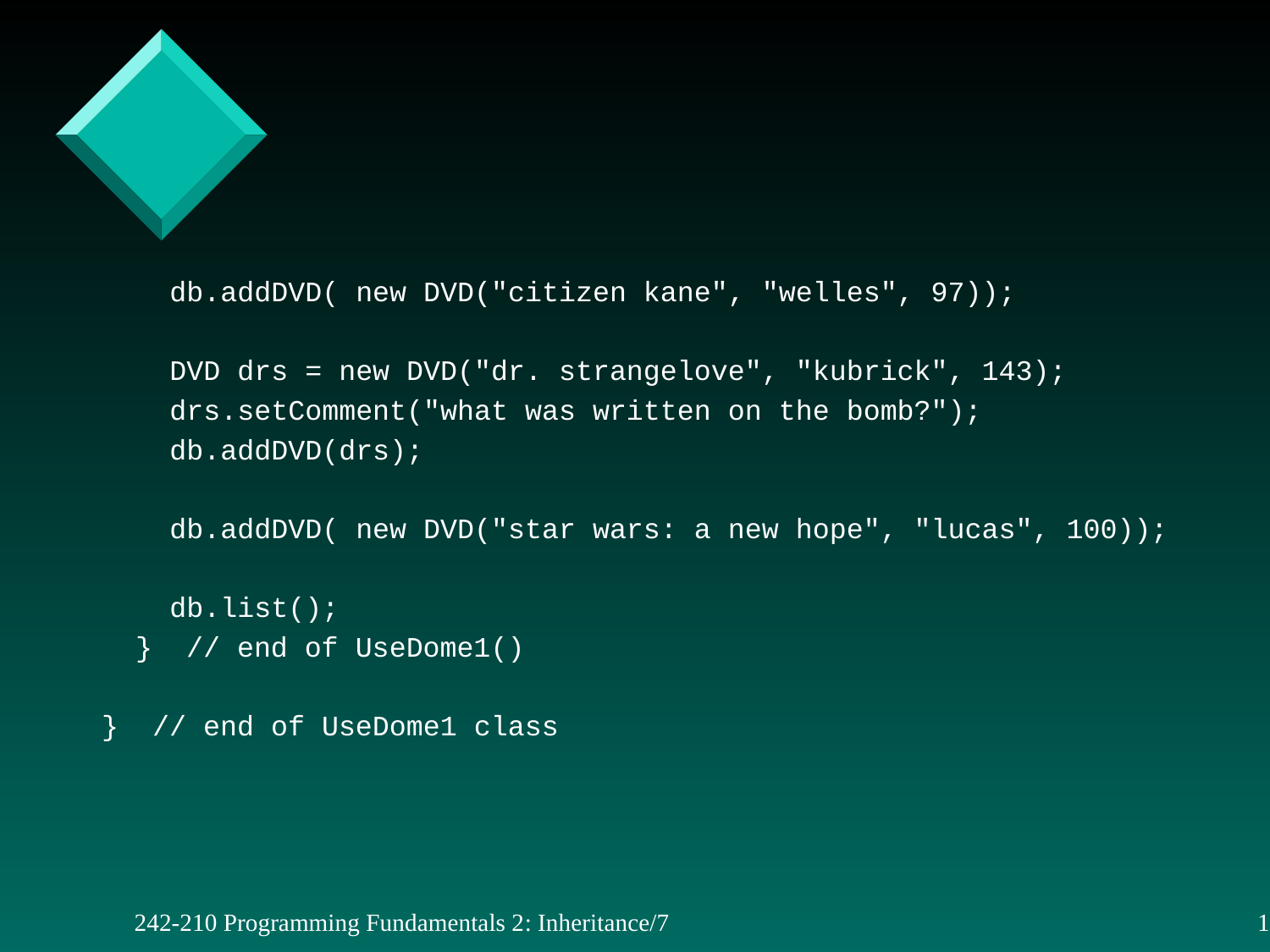

db.addDVD( new DVD("citizen kane", "welles", 97));

    DVD drs = new DVD("dr. strangelove", "kubrick", 143);
    drs.setComment("what was written on the bomb?");
    db.addDVD(drs);

    db.addDVD( new DVD("star wars: a new hope", "lucas", 100));

    db.list();
  }  // end of UseDome1()

}  // end of UseDome1 class